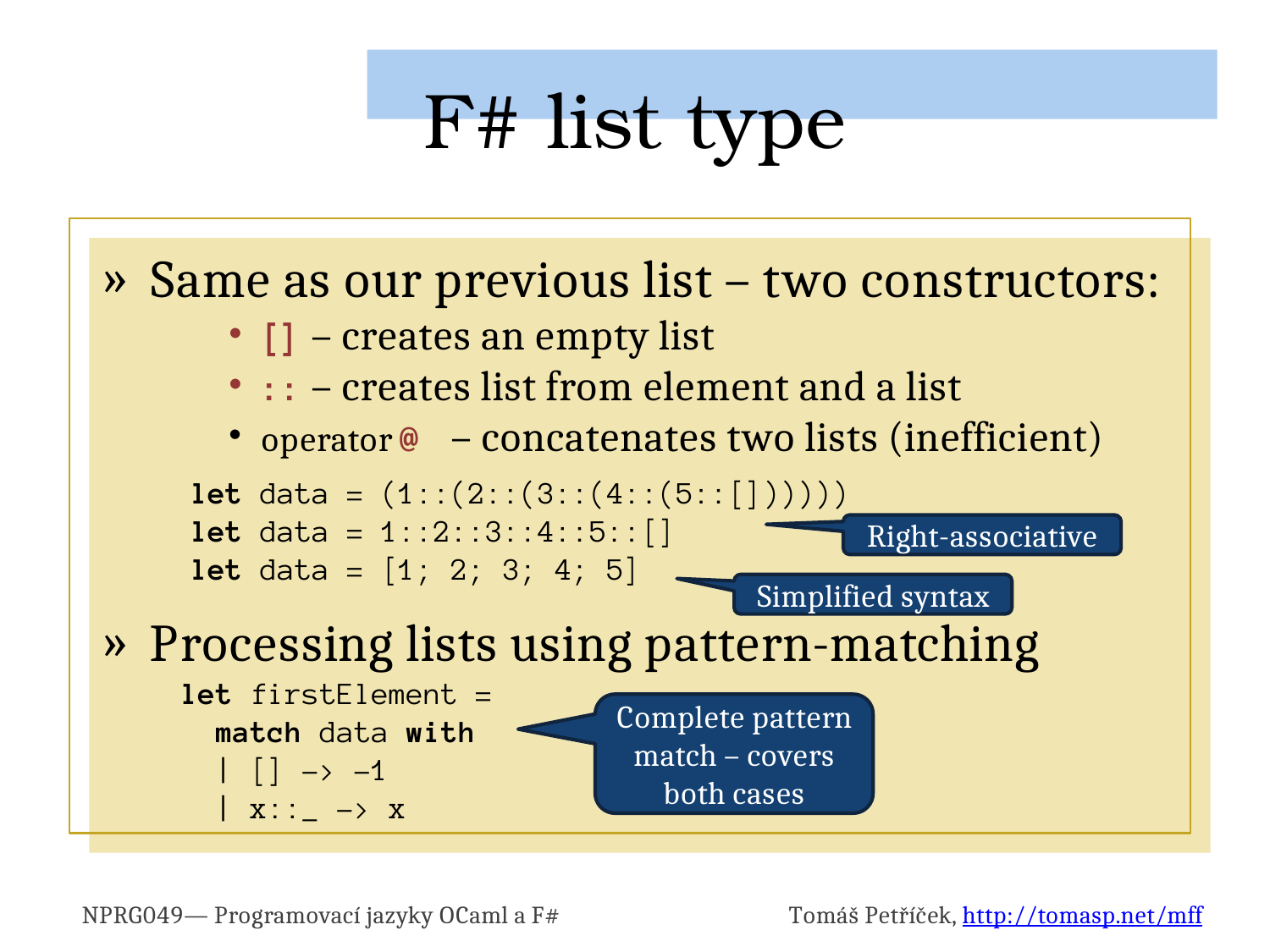

# F# list type
Same as our previous list – two constructors:
[] – creates an empty list
:: – creates list from element and a list
operator @  – concatenates two lists (inefficient)

Processing lists using pattern-matching

let data = (1::(2::(3::(4::(5::[])))))
let data = 1::2::3::4::5::[]
let data = [1; 2; 3; 4; 5]
Right-associative
Simplified syntax
let firstElement =
  match data with
  | [] -> -1
  | x::_ -> x
Complete pattern match – covers both cases